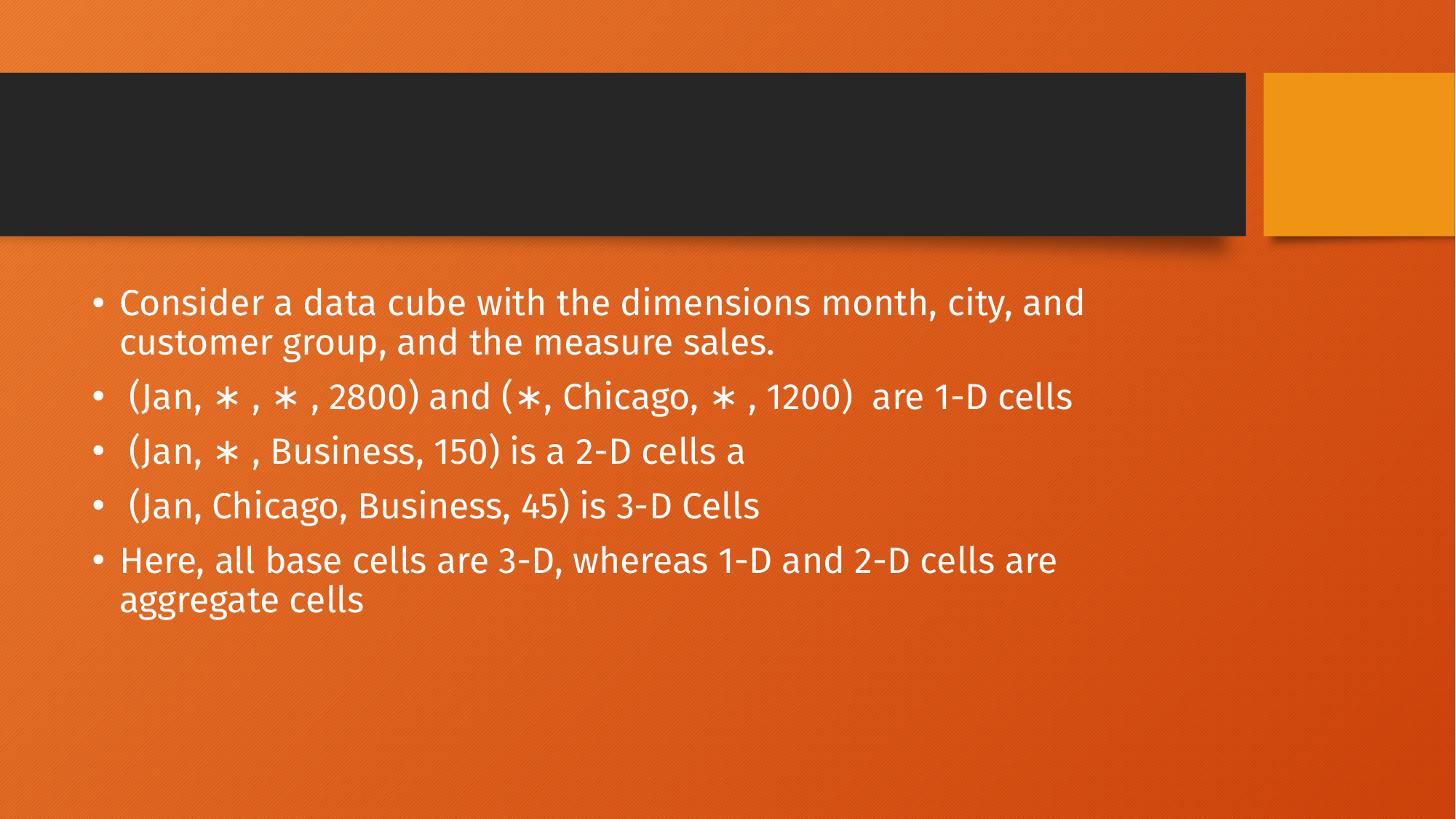

#
Consider a data cube with the dimensions month, city, and customer group, and the measure sales.
 (Jan, ∗ , ∗ , 2800) and (∗, Chicago, ∗ , 1200)  are 1-D cells
 (Jan, ∗ , Business, 150) is a 2-D cells a
 (Jan, Chicago, Business, 45) is 3-D Cells
Here, all base cells are 3-D, whereas 1-D and 2-D cells are aggregate cells